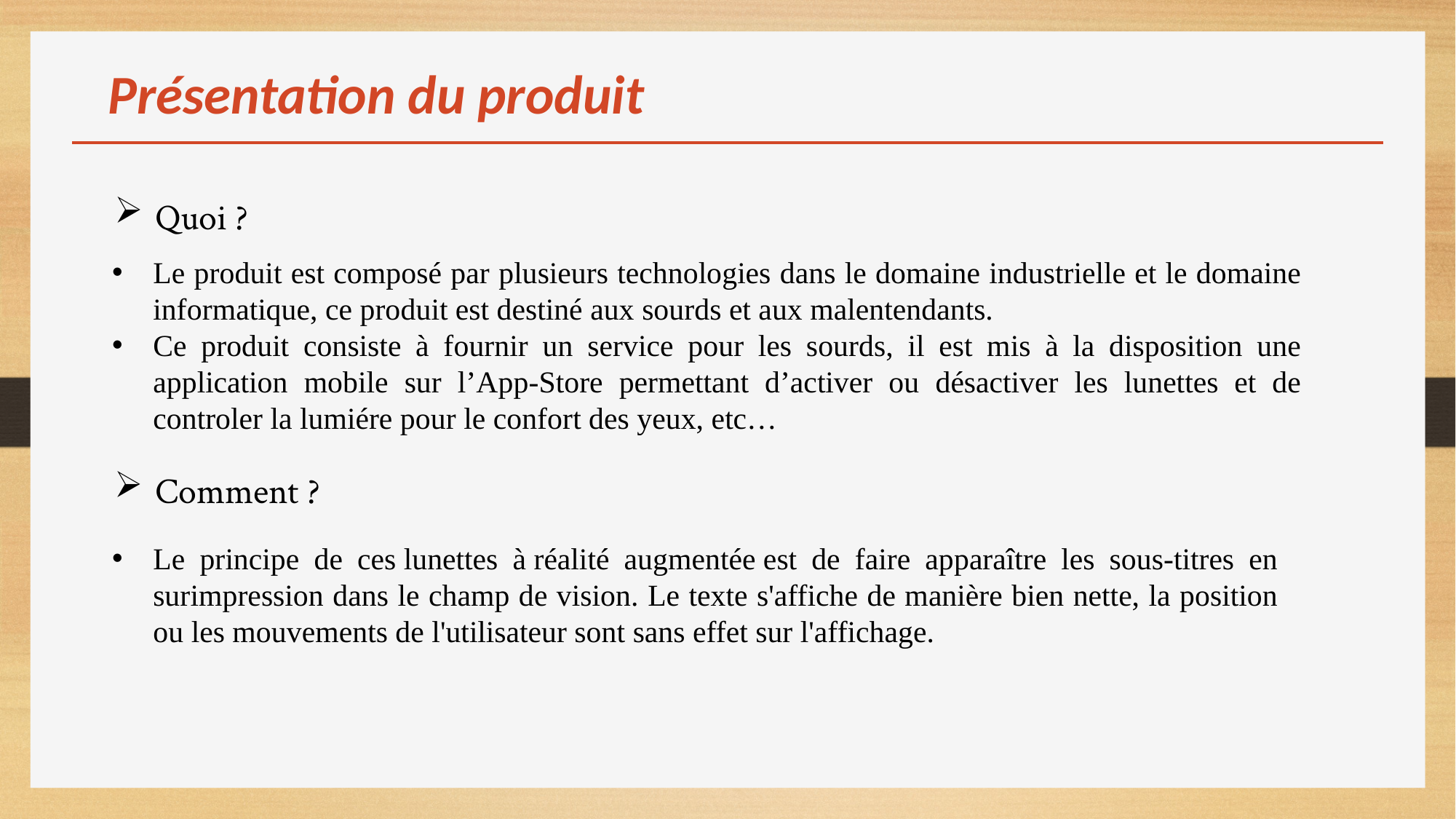

Présentation du produit
Quoi ?
Le produit est composé par plusieurs technologies dans le domaine industrielle et le domaine informatique, ce produit est destiné aux sourds et aux malentendants.
Ce produit consiste à fournir un service pour les sourds, il est mis à la disposition une application mobile sur l’App-Store permettant d’activer ou désactiver les lunettes et de controler la lumiére pour le confort des yeux, etc…
Comment ?

Le principe de ces lunettes à réalité augmentée est de faire apparaître les sous-titres en surimpression dans le champ de vision. Le texte s'affiche de manière bien nette, la position ou les mouvements de l'utilisateur sont sans effet sur l'affichage.